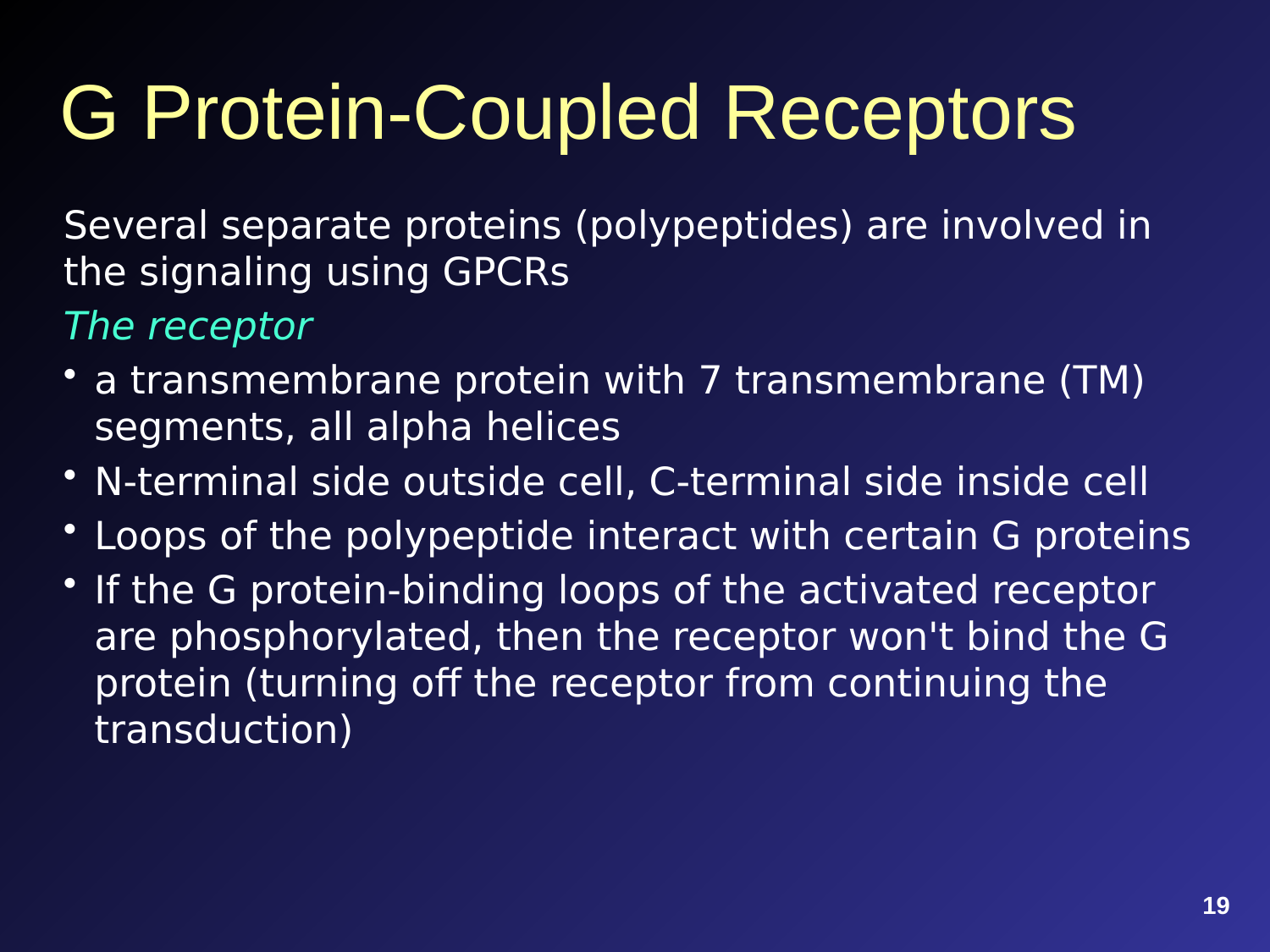

# G Protein-Coupled Receptors
Several separate proteins (polypeptides) are involved in the signaling using GPCRs
The receptor
a transmembrane protein with 7 transmembrane (TM) segments, all alpha helices
N-terminal side outside cell, C-terminal side inside cell
Loops of the polypeptide interact with certain G proteins
If the G protein-binding loops of the activated receptor are phosphorylated, then the receptor won't bind the G protein (turning off the receptor from continuing the transduction)
19